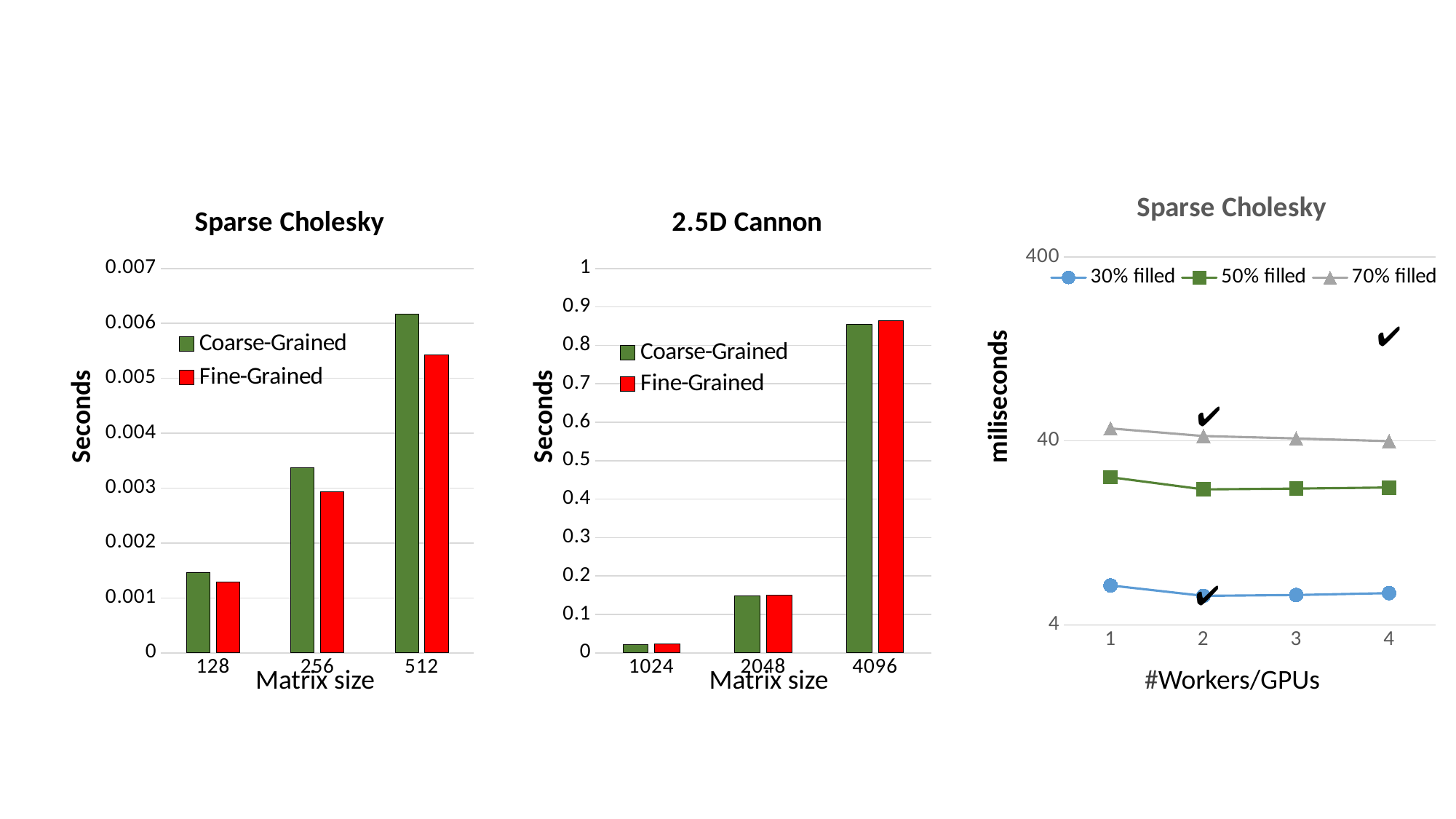

### Chart: Sparse Cholesky

| Category | Coarse-Grained | Fine-Grained |
|---|---|---|
| 128.0 | 0.001467 | 0.00129 |
| 256.0 | 0.00337 | 0.00294 |
| 512.0 | 0.00617 | 0.00543 |

### Chart: 2.5D Cannon

| Category | Coarse-Grained | Fine-Grained |
|---|---|---|
| 1024.0 | 0.022 | 0.023 |
| 2048.0 | 0.1485 | 0.151 |
| 4096.0 | 0.8555 | 0.865 |

### Chart: Sparse Cholesky

| Category | 30% filled | 50% filled | 70% filled |
|---|---|---|---|
| 1.0 | 6.55 | 25.39 | 46.8 |
| 2.0 | 5.75 | 21.8 | 42.55 |
| 3.0 | 5.81 | 22.01 | 41.29 |
| 4.0 | 5.95 | 22.32 | 39.89 |
✔
miliseconds
Seconds
Seconds
✔
✔
Matrix size
Matrix size
#Workers/GPUs